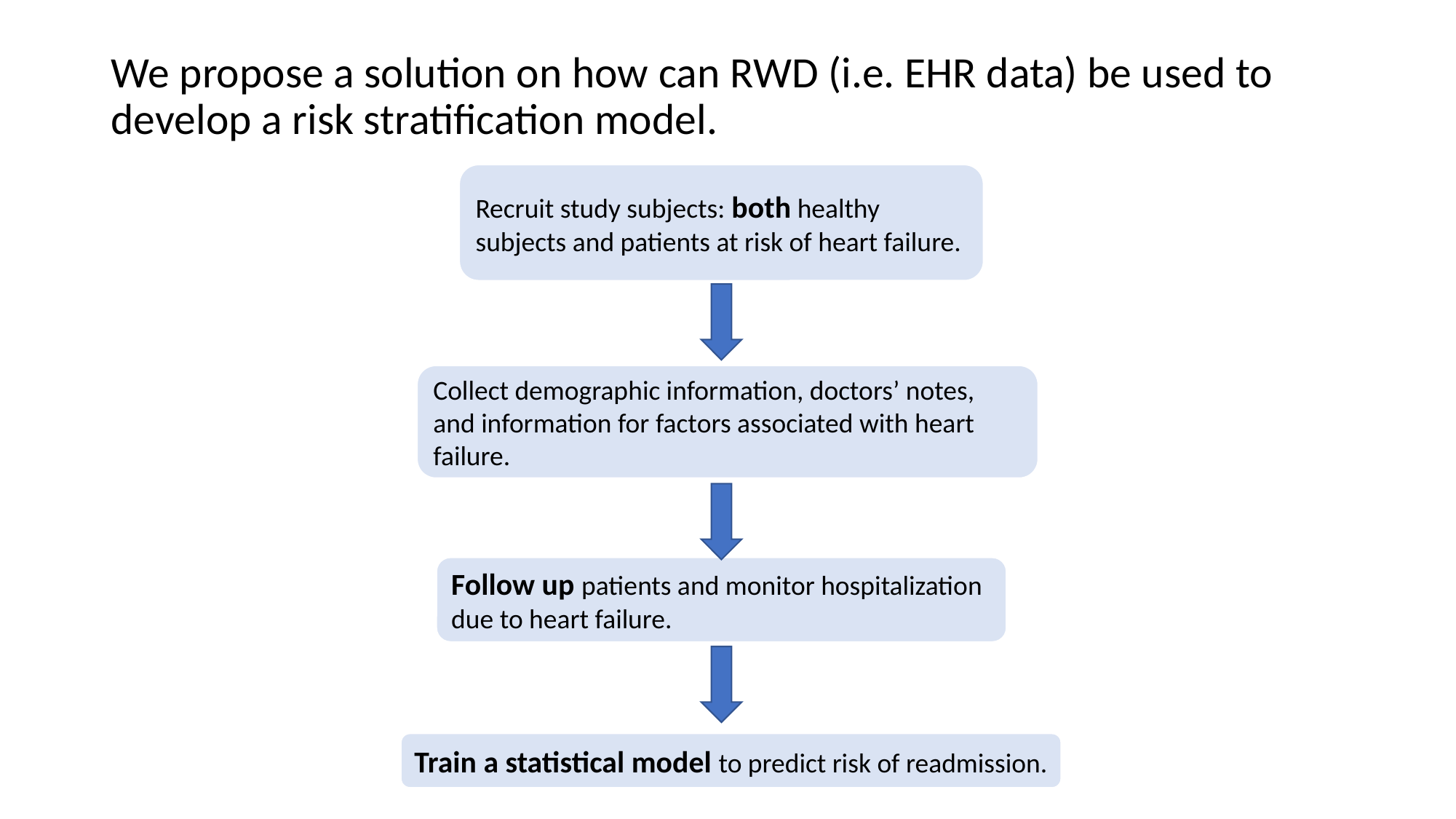

# We propose a solution on how can RWD (i.e. EHR data) be used to develop a risk stratification model.
Recruit study subjects: both healthy subjects and patients at risk of heart failure.

Collect demographic information, doctors’ notes, and information for factors associated with heart failure.

Follow up patients and monitor hospitalization due to heart failure.

Train a statistical model to predict risk of readmission.